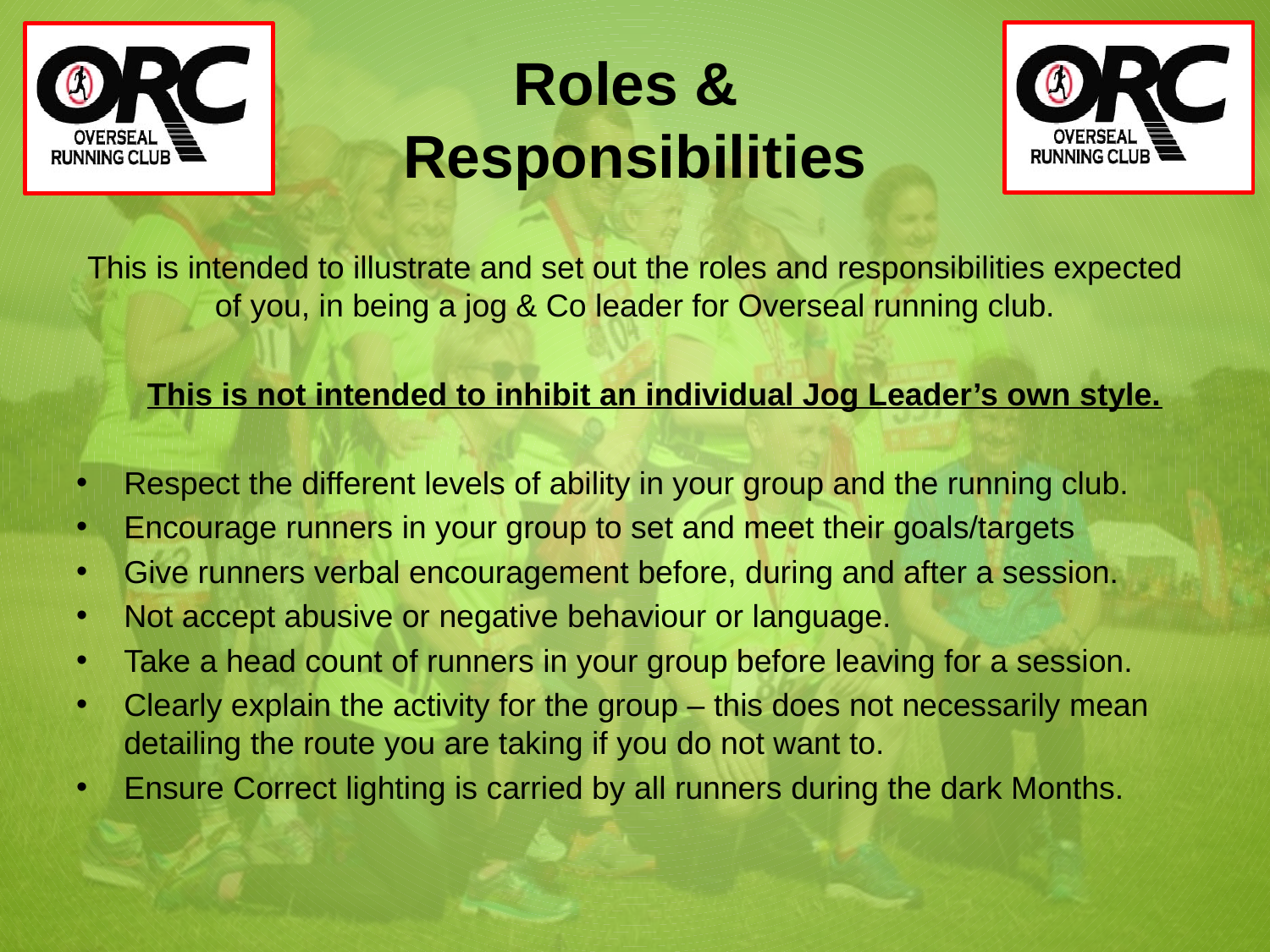

# Roles & Responsibilities
This is intended to illustrate and set out the roles and responsibilities expected of you, in being a jog & Co leader for Overseal running club.

        This is not intended to inhibit an individual Jog Leader’s own style.

Respect the different levels of ability in your group and the running club.
Encourage runners in your group to set and meet their goals/targets
Give runners verbal encouragement before, during and after a session.
Not accept abusive or negative behaviour or language.
Take a head count of runners in your group before leaving for a session.
Clearly explain the activity for the group – this does not necessarily mean detailing the route you are taking if you do not want to.
Ensure Correct lighting is carried by all runners during the dark Months.